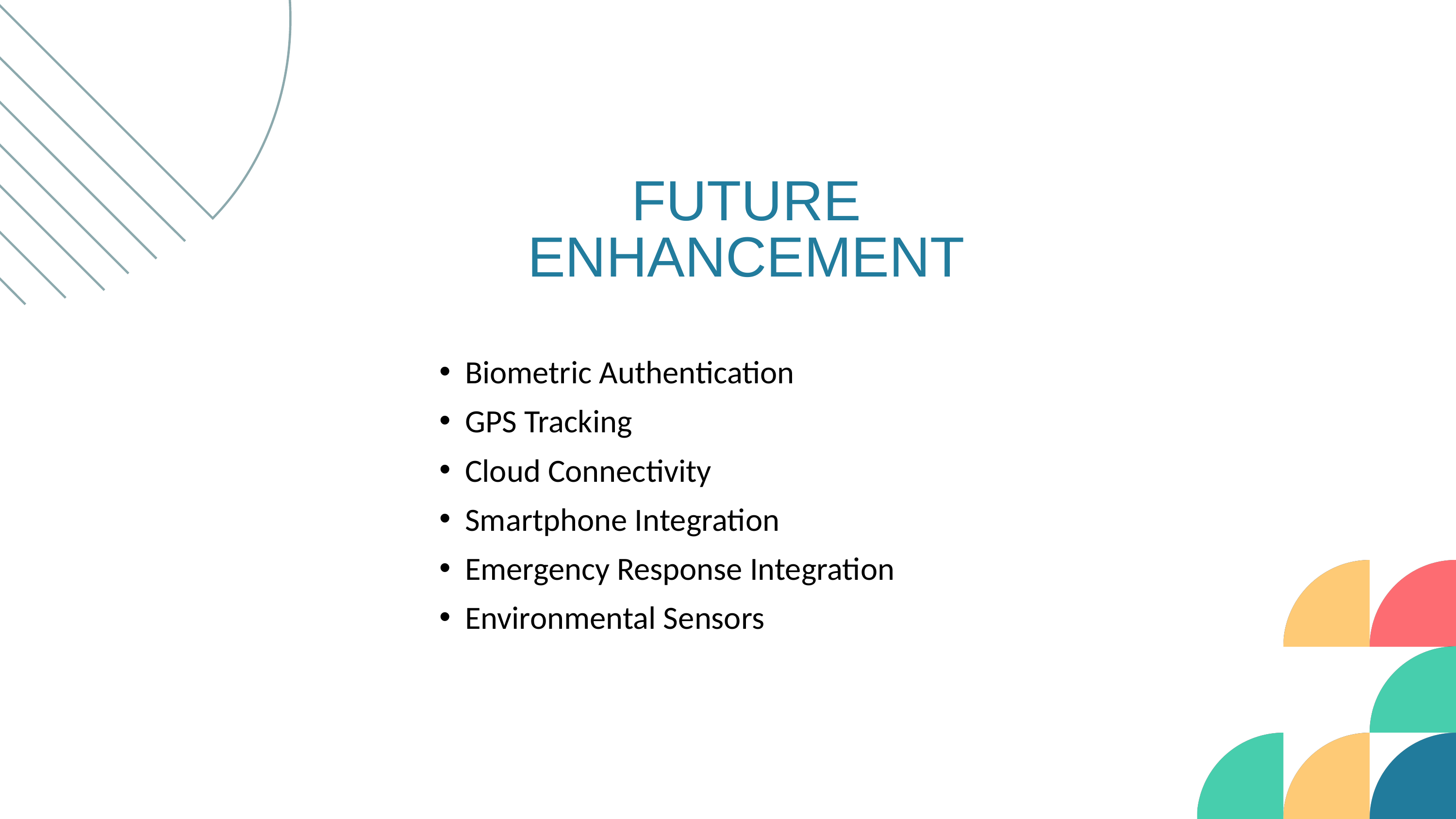

FUTURE ENHANCEMENT
Biometric Authentication
GPS Tracking
Cloud Connectivity
Smartphone Integration
Emergency Response Integration
Environmental Sensors